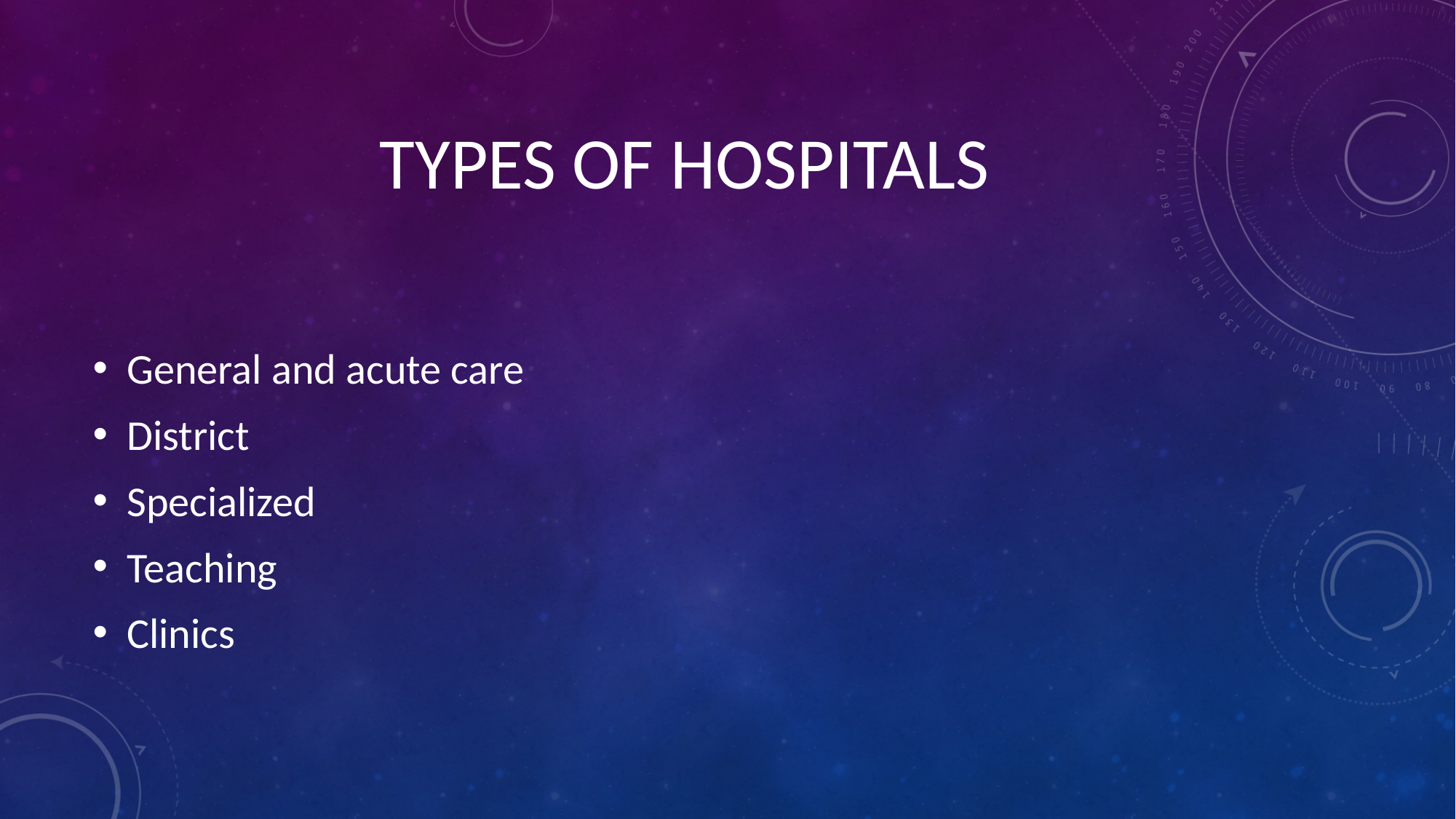

# TYPES OF HOSPITALS

General and acute care
District
Specialized
Teaching
Clinics